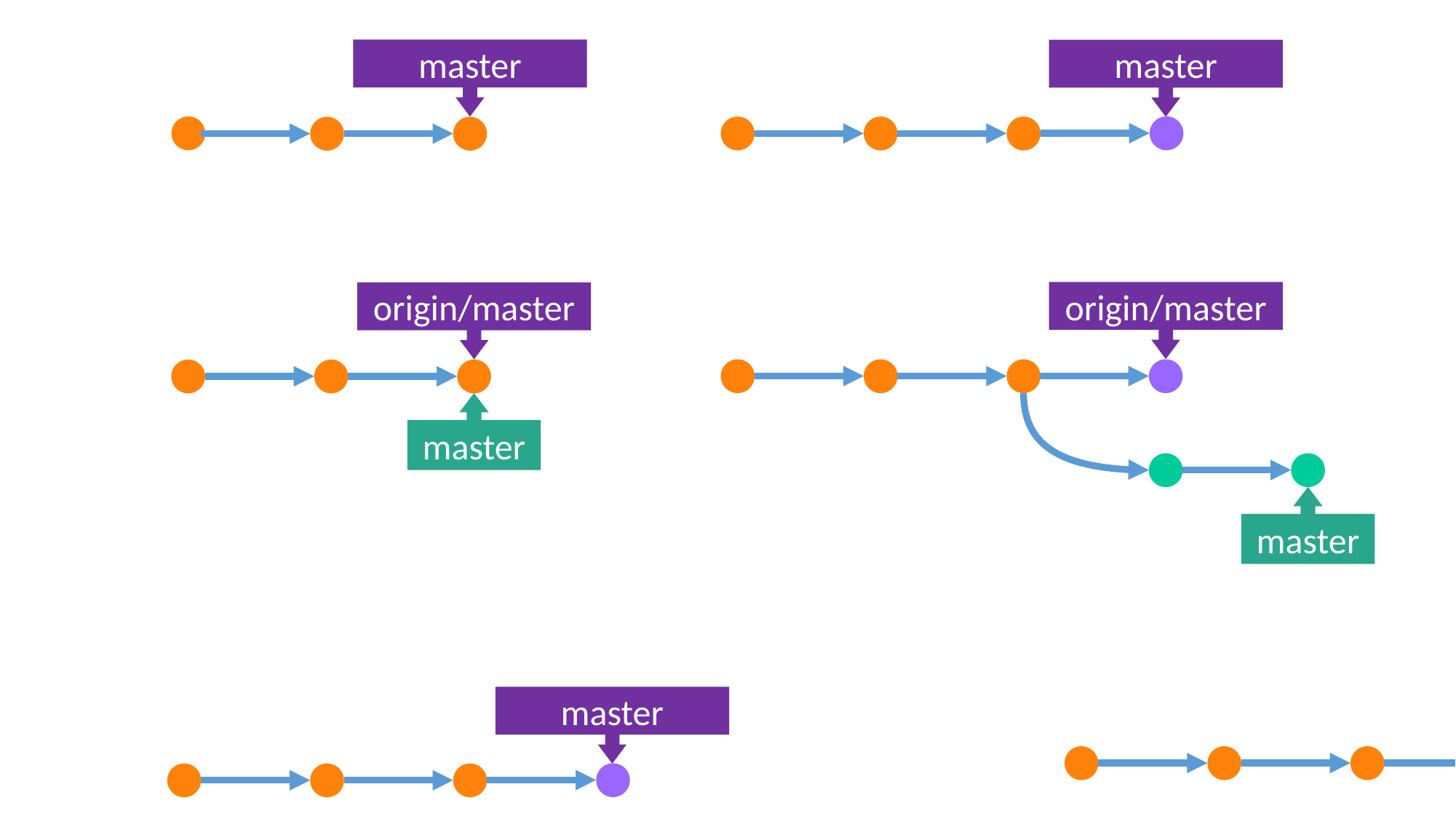

master

master

origin/master
origin/master

master

master

master
master

origin/master
origin/master

master
master